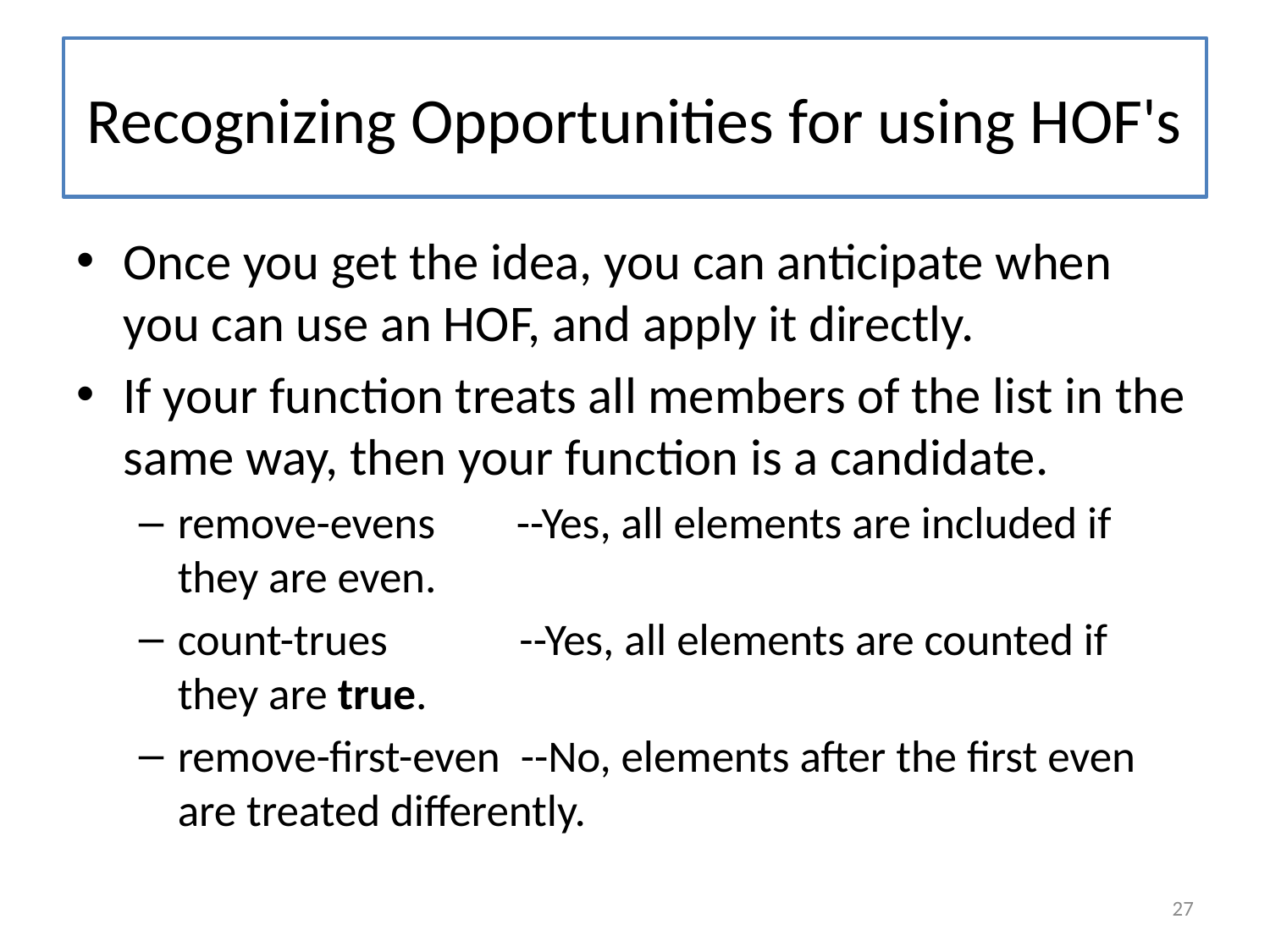

# Recognizing Opportunities for using HOF's
Once you get the idea, you can anticipate when you can use an HOF, and apply it directly.
If your function treats all members of the list in the same way, then your function is a candidate.
remove-evens        --Yes, all elements are included if they are even.
count-trues             --Yes, all elements are counted if they are true.
remove-first-even  --No, elements after the first even are treated differently.
27